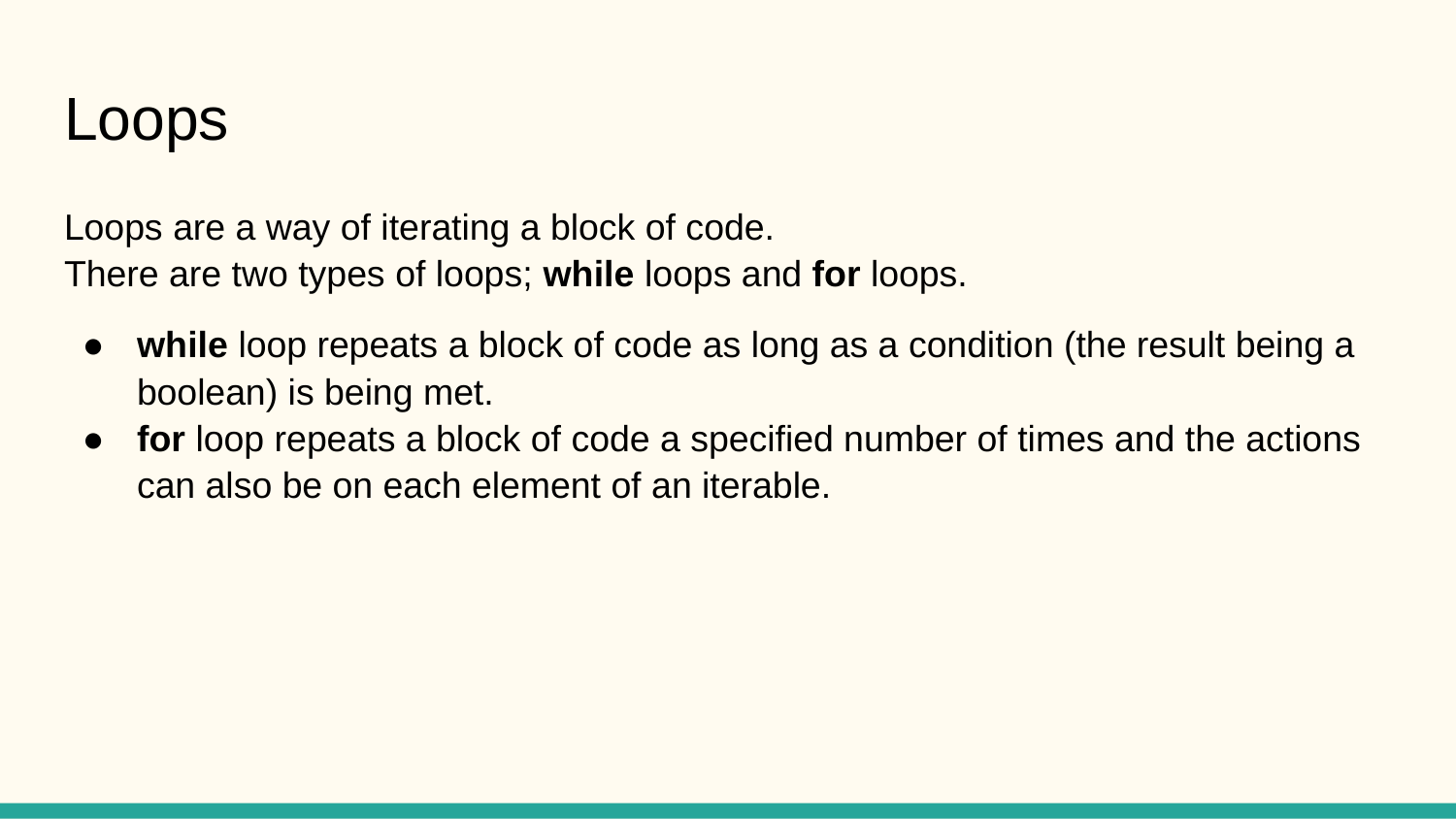

# Loops
Loops are a way of iterating a block of code.
There are two types of loops; while loops and for loops.
while loop repeats a block of code as long as a condition (the result being a boolean) is being met.
for loop repeats a block of code a specified number of times and the actions can also be on each element of an iterable.